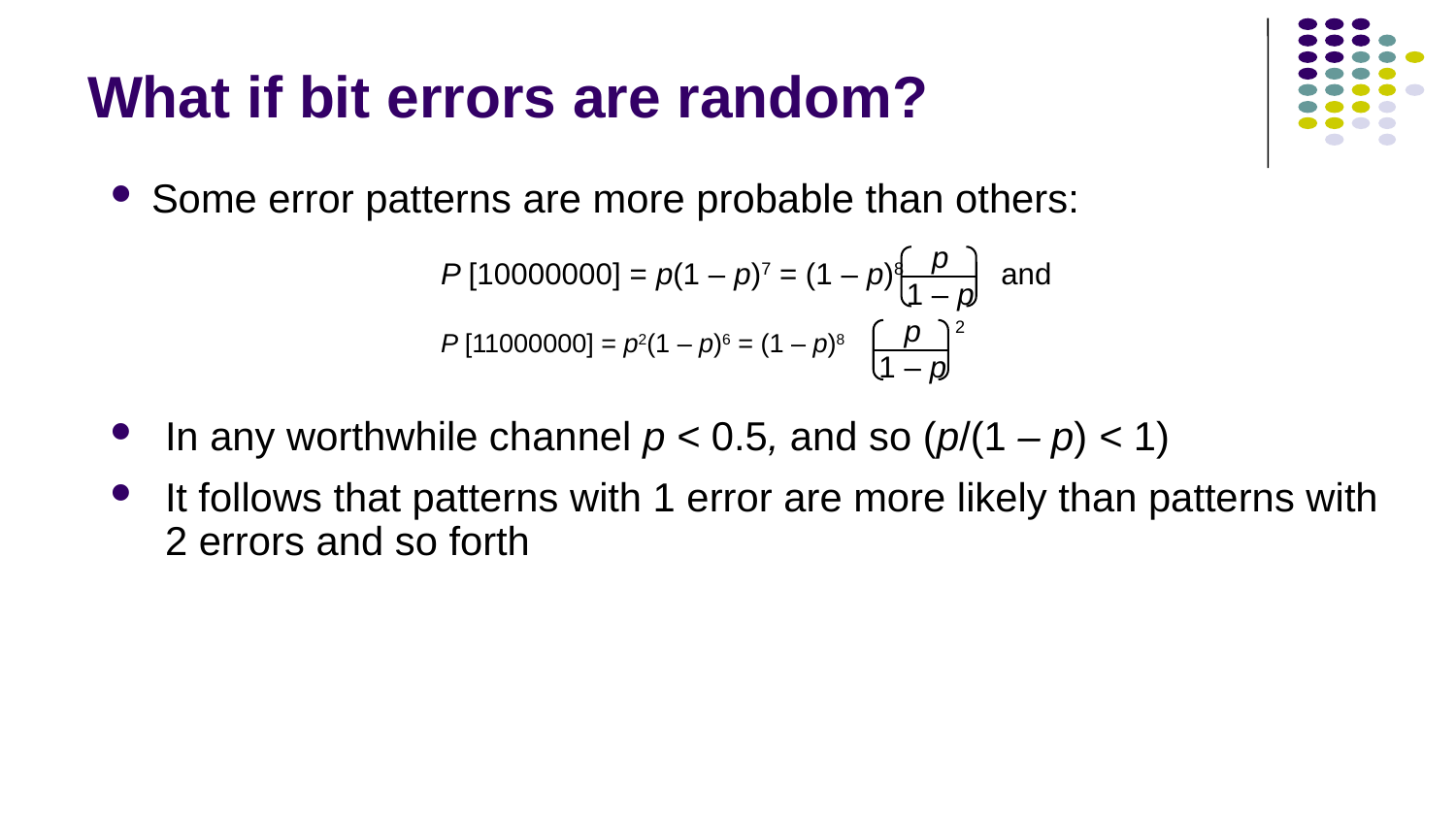

# What if bit errors are random?
Some error patterns are more probable than others:

   p
1 – p

P [10000000] = p(1 – p)7 = (1 – p)8                    and

P [11000000] = p2(1 – p)6 = (1 – p)8

   p    2
1 – p

In any worthwhile channel p < 0.5, and so (p/(1 – p) < 1)
It follows that patterns with 1 error are more likely than patterns with 2 errors and so forth